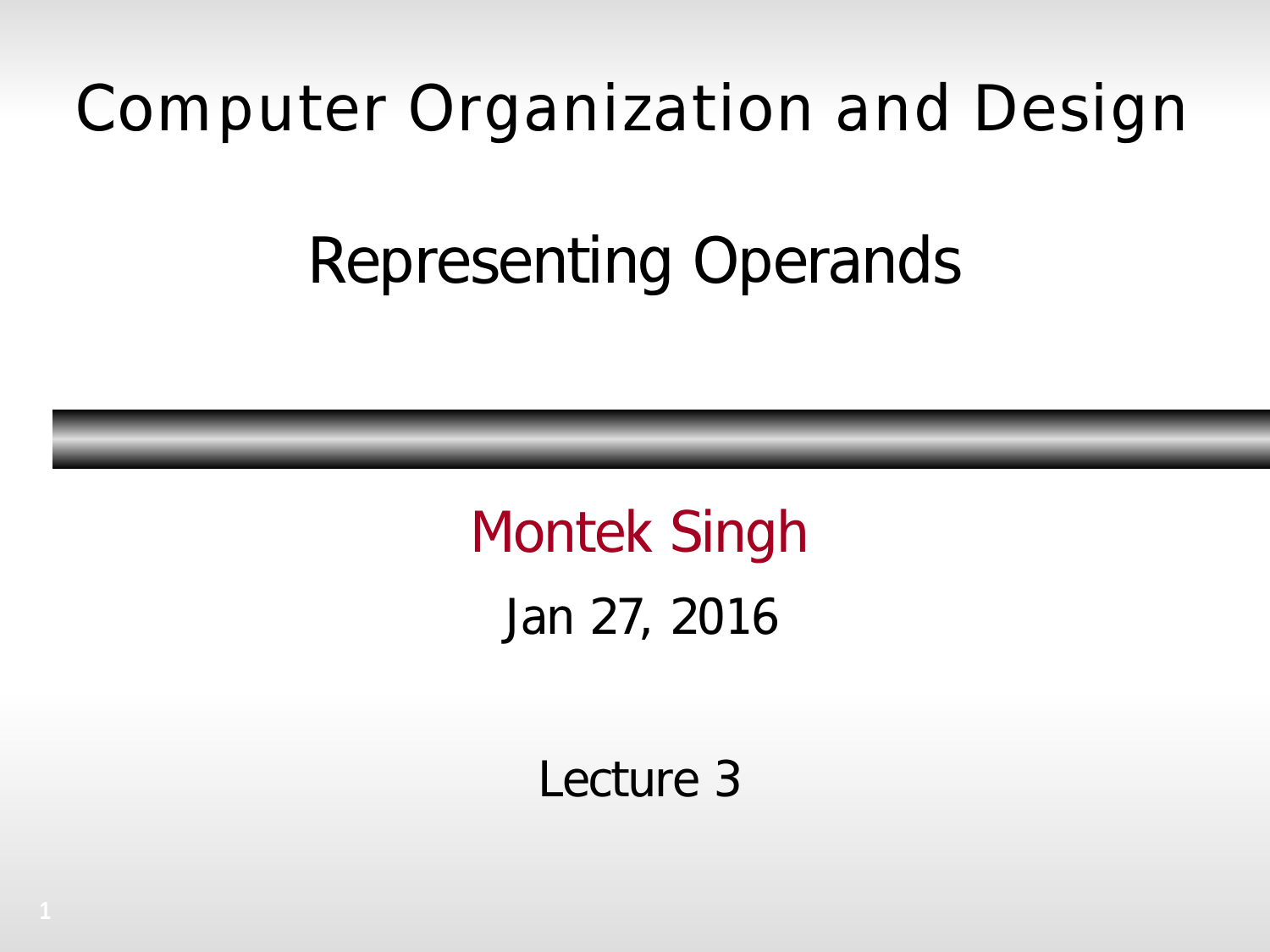

# Computer Organization and Design Representing Operands
Montek Singh
Jan 27, 2016

Lecture 3
1